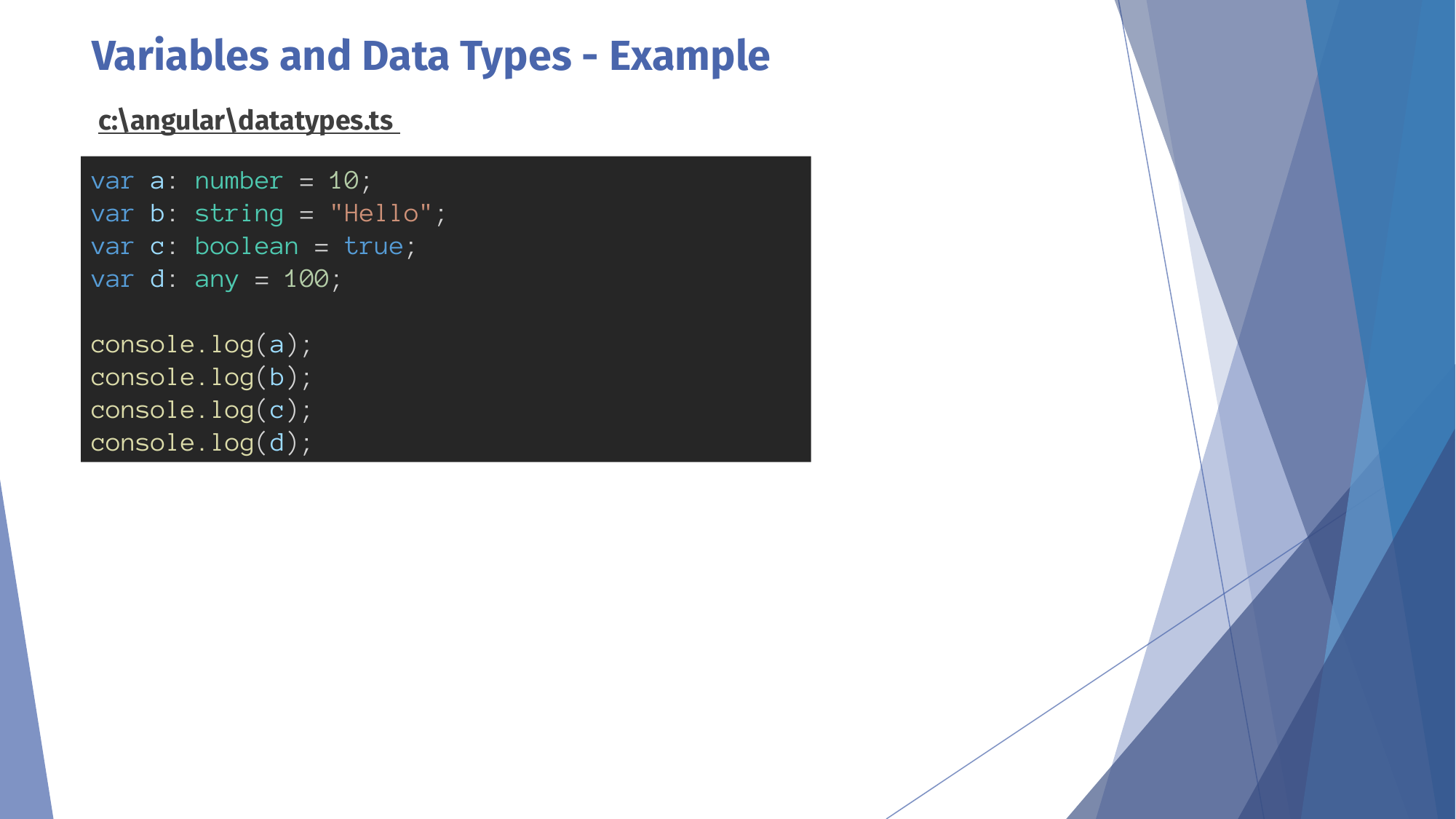

# Variables and Data Types - Example
c:\angular\datatypes.ts

var a: number = 10;
var b: string = "Hello";
var c: boolean = true;
var d: any = 100;
console.log(a);
console.log(b);
console.log(c);
console.log(d);